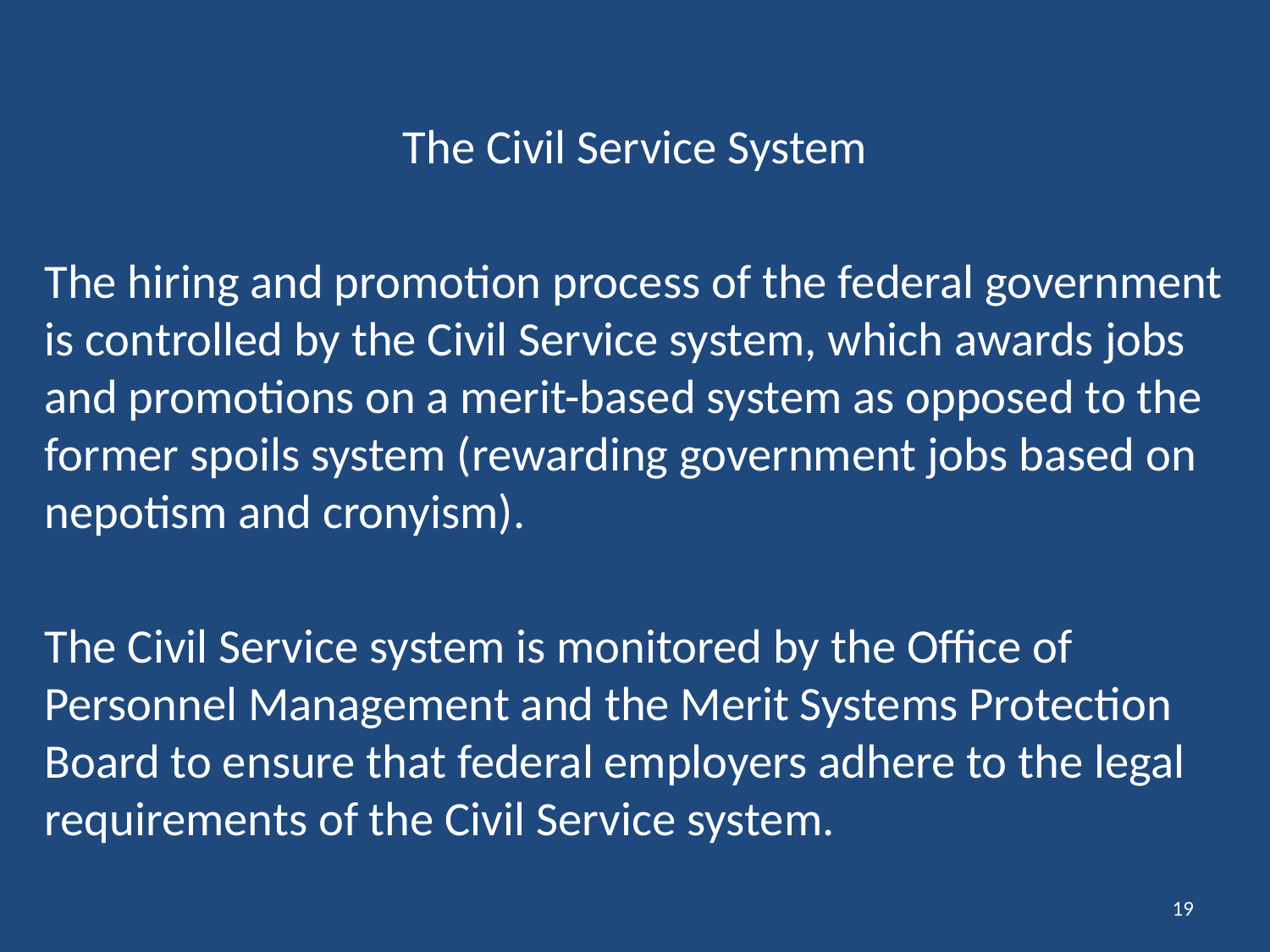

The Civil Service System

The hiring and promotion process of the federal government is controlled by the Civil Service system, which awards jobs and promotions on a merit-based system as opposed to the former spoils system (rewarding government jobs based on nepotism and cronyism).

The Civil Service system is monitored by the Office of Personnel Management and the Merit Systems Protection Board to ensure that federal employers adhere to the legal requirements of the Civil Service system.

19